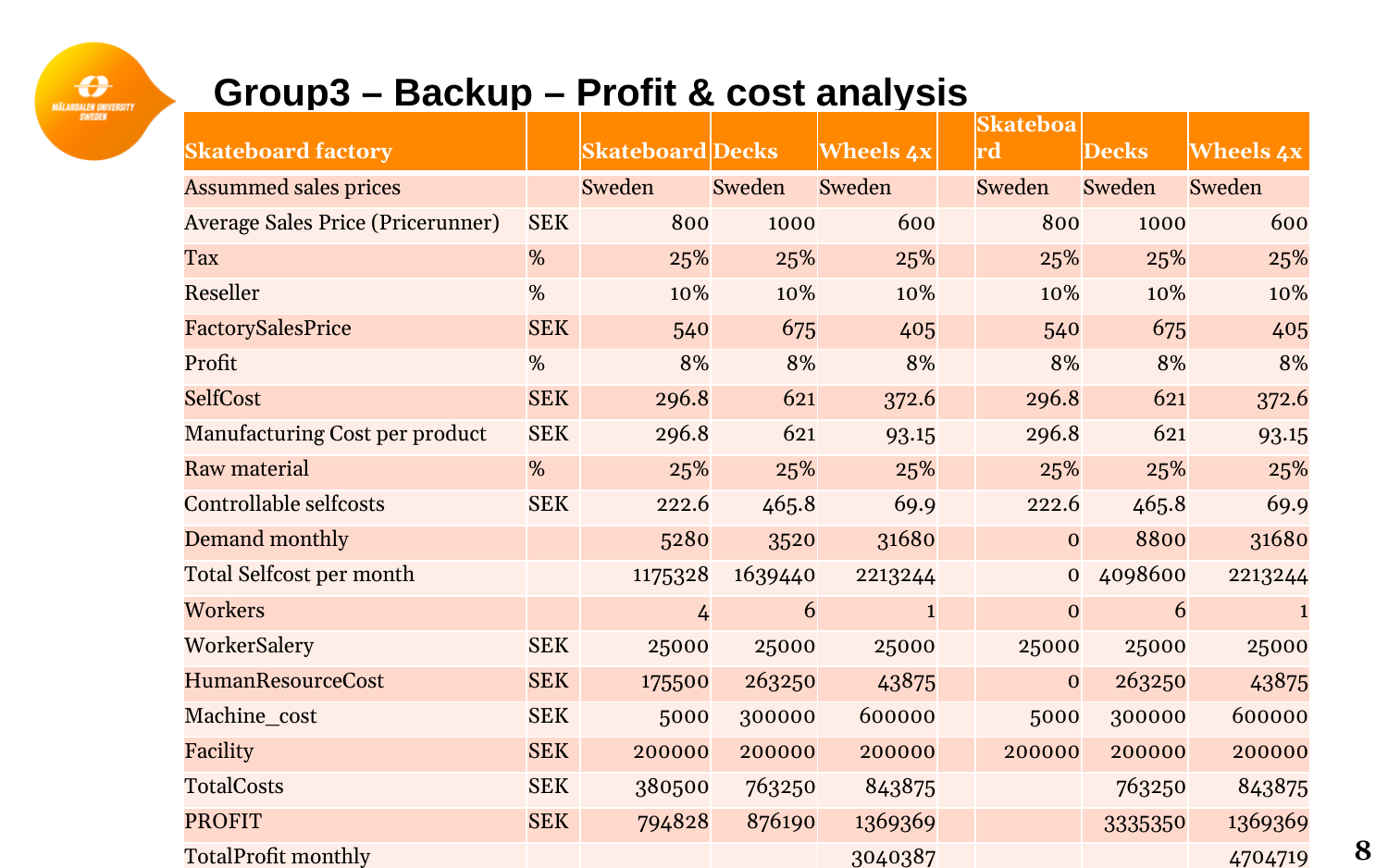

# Group3 – Backup – Profit & cost analysis
| Skateboard factory |  | Skateboard | Decks | Wheels 4x |  | Skateboard | Decks | Wheels 4x |
| --- | --- | --- | --- | --- | --- | --- | --- | --- |
| Assummed sales prices |  | Sweden | Sweden | Sweden |  | Sweden | Sweden | Sweden |
| Average Sales Price (Pricerunner) | SEK | 800 | 1000 | 600 |  | 800 | 1000 | 600 |
| Tax | % | 25% | 25% | 25% |  | 25% | 25% | 25% |
| Reseller | % | 10% | 10% | 10% |  | 10% | 10% | 10% |
| FactorySalesPrice | SEK | 540 | 675 | 405 |  | 540 | 675 | 405 |
| Profit | % | 8% | 8% | 8% |  | 8% | 8% | 8% |
| SelfCost | SEK | 296.8 | 621 | 372.6 |  | 296.8 | 621 | 372.6 |
| Manufacturing Cost per product | SEK | 296.8 | 621 | 93.15 |  | 296.8 | 621 | 93.15 |
| Raw material | % | 25% | 25% | 25% |  | 25% | 25% | 25% |
| Controllable selfcosts | SEK | 222.6 | 465.8 | 69.9 |  | 222.6 | 465.8 | 69.9 |
| Demand monthly |  | 5280 | 3520 | 31680 |  | 0 | 8800 | 31680 |
| Total Selfcost per month |  | 1175328 | 1639440 | 2213244 |  | 0 | 4098600 | 2213244 |
| Workers |  | 4 | 6 | 1 |  | 0 | 6 | 1 |
| WorkerSalery | SEK | 25000 | 25000 | 25000 |  | 25000 | 25000 | 25000 |
| HumanResourceCost | SEK | 175500 | 263250 | 43875 |  | 0 | 263250 | 43875 |
| Machine\_cost | SEK | 5000 | 300000 | 600000 |  | 5000 | 300000 | 600000 |
| Facility | SEK | 200000 | 200000 | 200000 |  | 200000 | 200000 | 200000 |
| TotalCosts | SEK | 380500 | 763250 | 843875 |  |  | 763250 | 843875 |
| PROFIT | SEK | 794828 | 876190 | 1369369 |  |  | 3335350 | 1369369 |
| TotalProfit monthly |  |  |  | 3040387 |  |  |  | 4704719 |

8